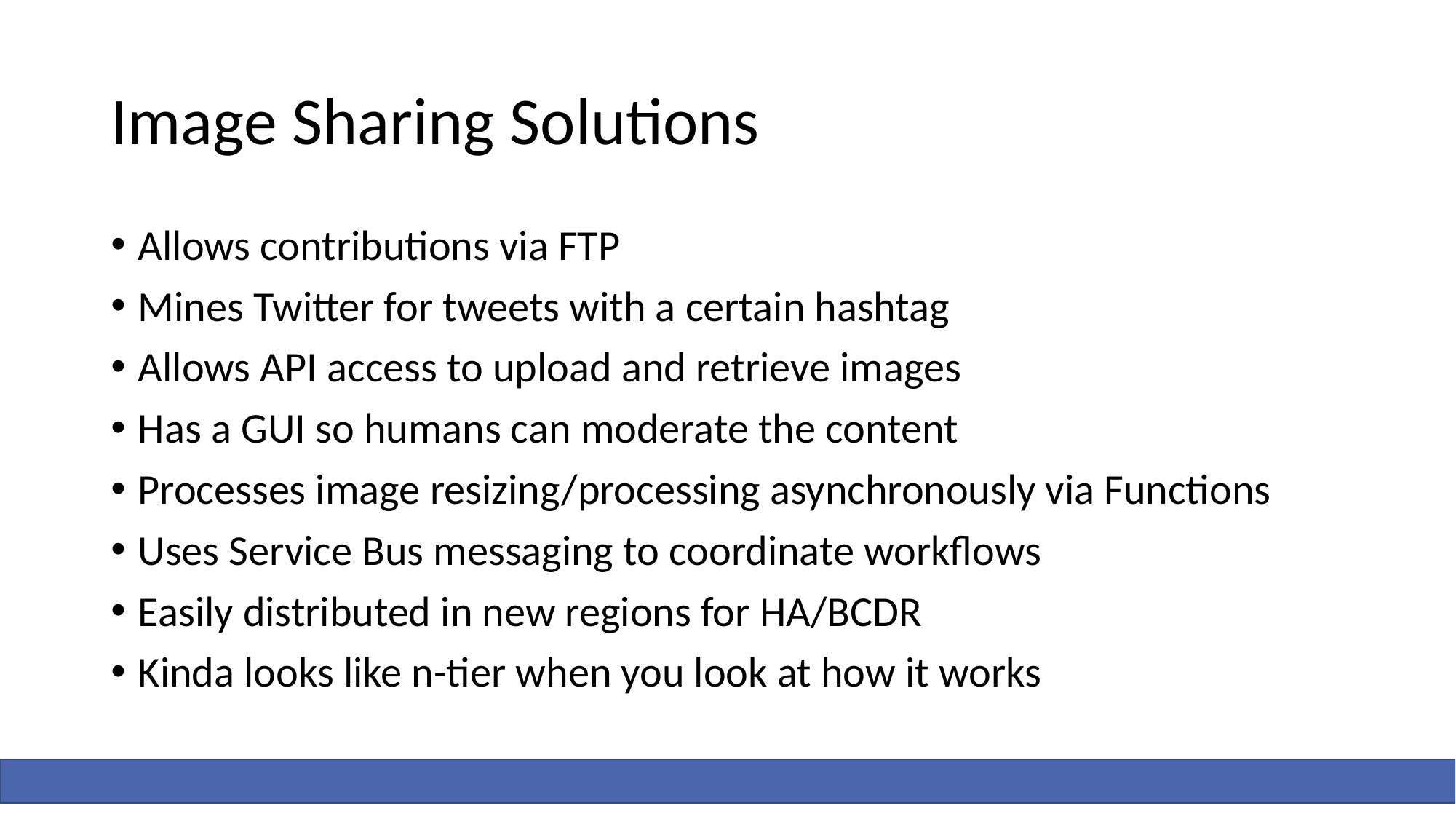

# Image Sharing Solutions
Allows contributions via FTP
Mines Twitter for tweets with a certain hashtag
Allows API access to upload and retrieve images
Has a GUI so humans can moderate the content
Processes image resizing/processing asynchronously via Functions
Uses Service Bus messaging to coordinate workflows
Easily distributed in new regions for HA/BCDR
Kinda looks like n-tier when you look at how it works